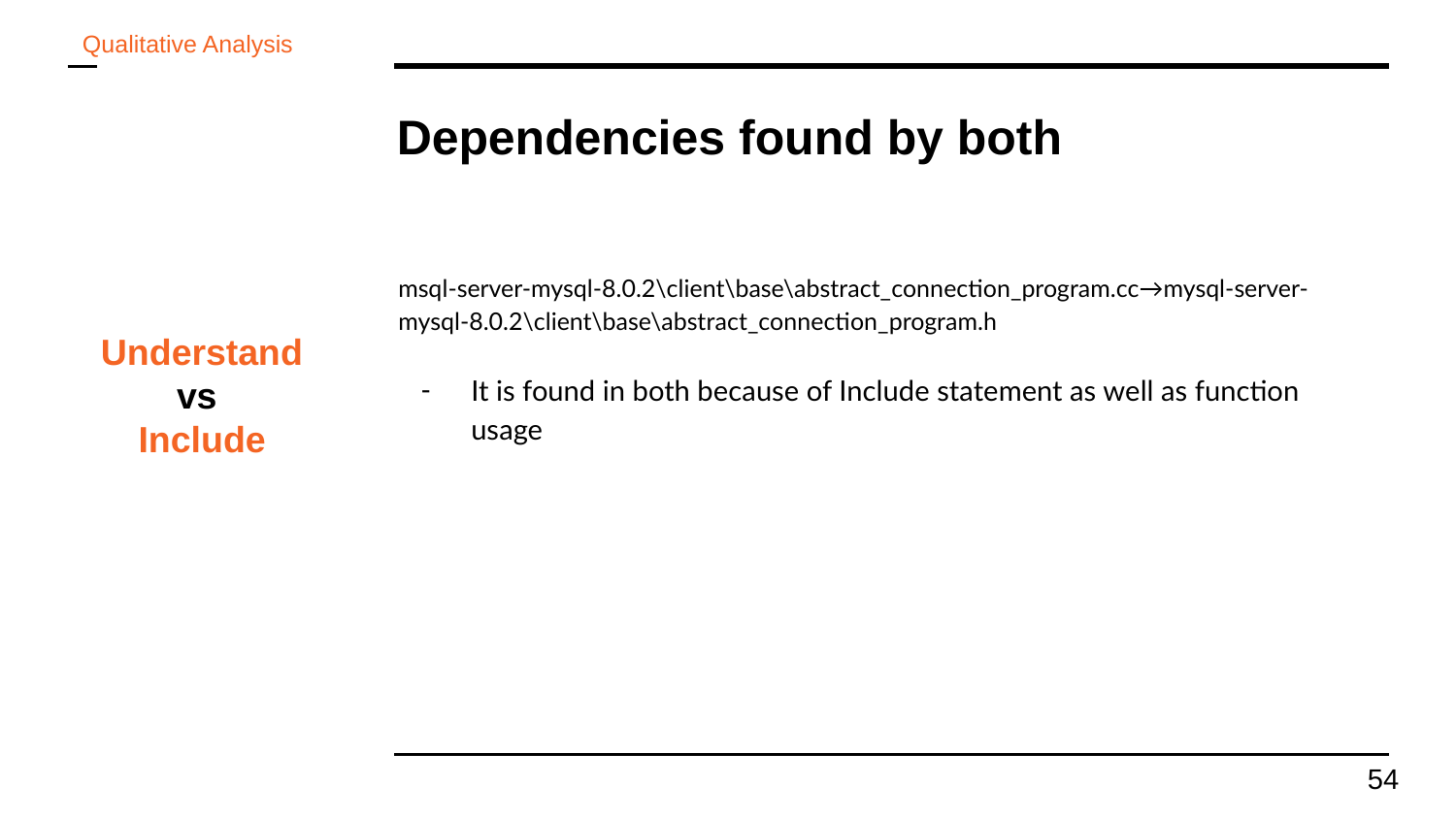

Qualitative Analysis
# Dependencies found by both
msql-server-mysql-8.0.2\client\base\abstract_connection_program.cc→mysql-server-mysql-8.0.2\client\base\abstract_connection_program.h
It is found in both because of Include statement as well as function usage

Understand
vs
Include
54